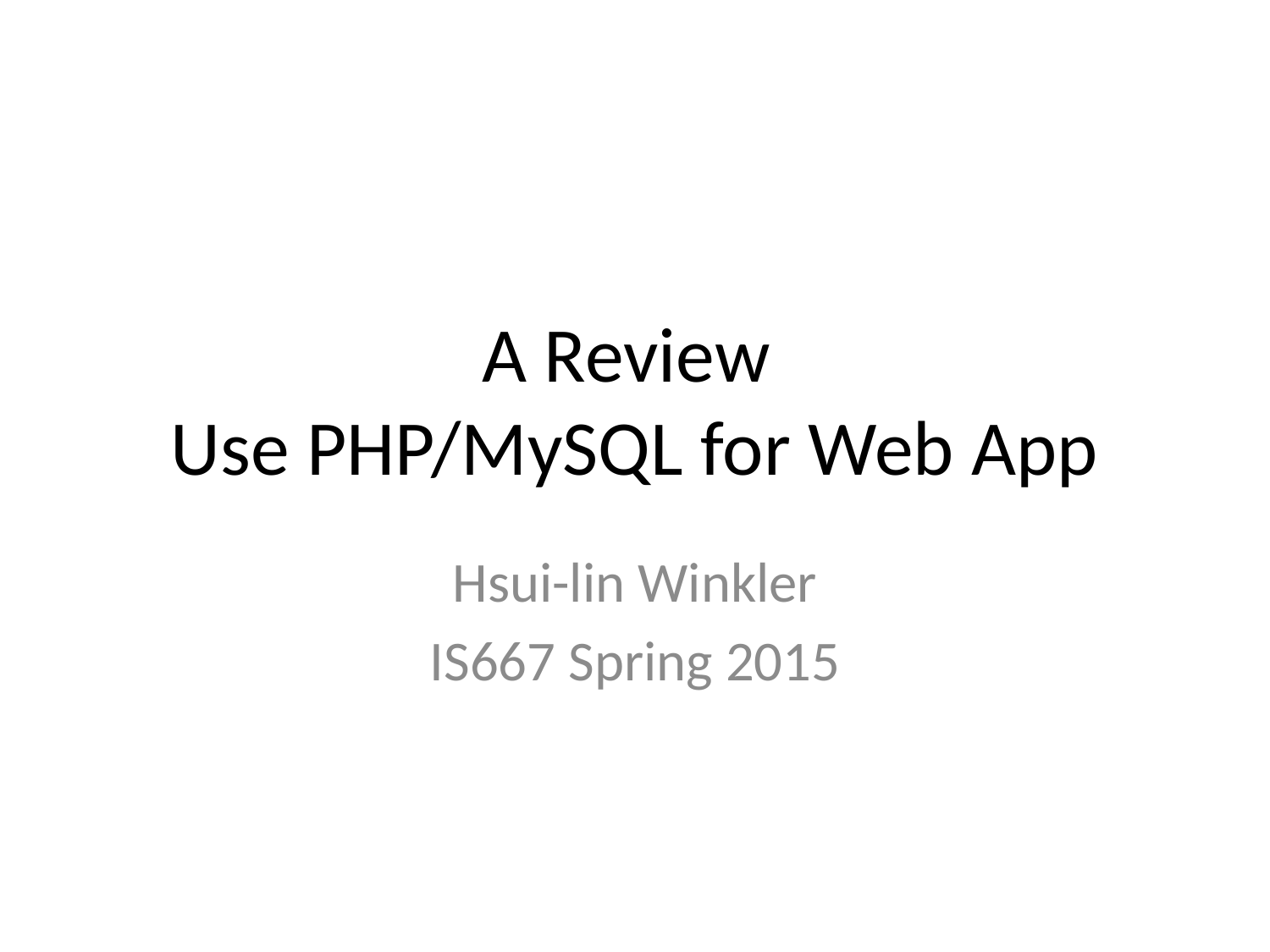

# A Review Use PHP/MySQL for Web App
Hsui-lin Winkler
IS667 Spring 2015